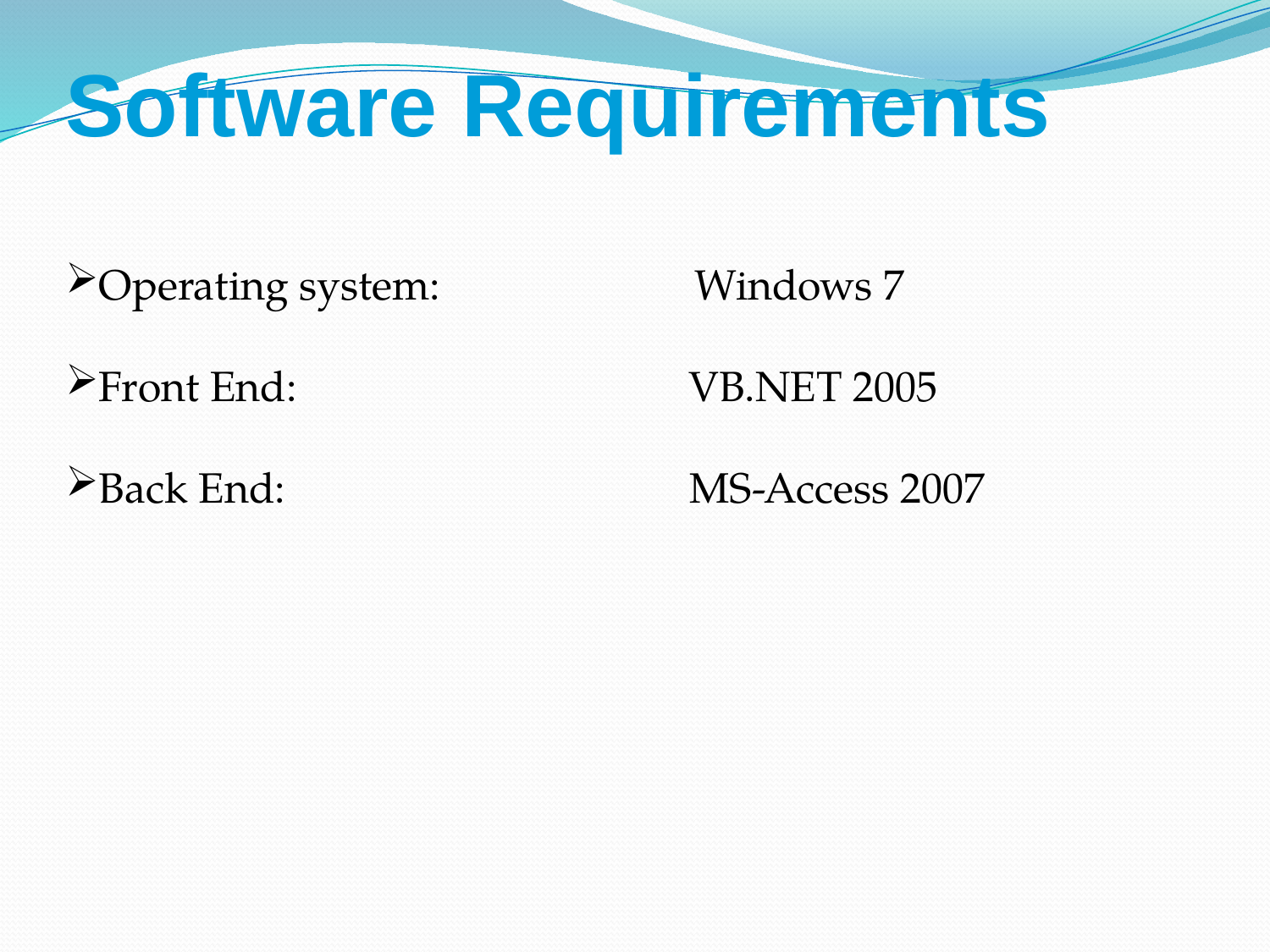

Software Requirements
Operating system:                        Windows 7
Front End:                                     VB.NET 2005
Back End:			           MS-Access 2007